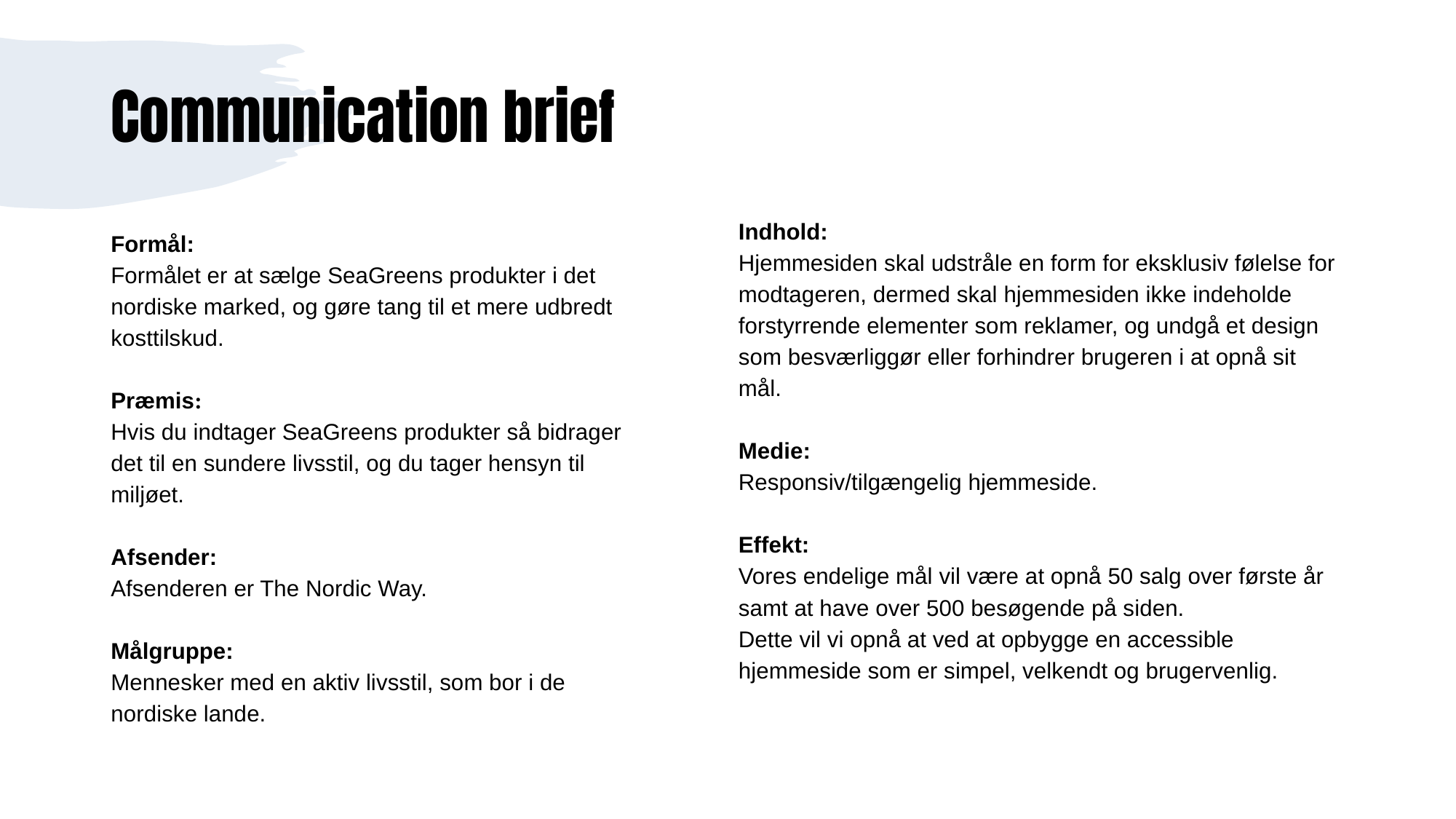

# Communication brief
Indhold:
Hjemmesiden skal udstråle en form for eksklusiv følelse for modtageren, dermed skal hjemmesiden ikke indeholde forstyrrende elementer som reklamer, og undgå et design som besværliggør eller forhindrer brugeren i at opnå sit mål.

Medie:
Responsiv/tilgængelig hjemmeside.

Effekt:
Vores endelige mål vil være at opnå 50 salg over første år samt at have over 500 besøgende på siden.
Dette vil vi opnå at ved at opbygge en accessible hjemmeside som er simpel, velkendt og brugervenlig.

Formål:
Formålet er at sælge SeaGreens produkter i det nordiske marked, og gøre tang til et mere udbredt kosttilskud.

Præmis:
Hvis du indtager SeaGreens produkter så bidrager det til en sundere livsstil, og du tager hensyn til miljøet.

Afsender:
Afsenderen er The Nordic Way.

Målgruppe:
Mennesker med en aktiv livsstil, som bor i de nordiske lande.